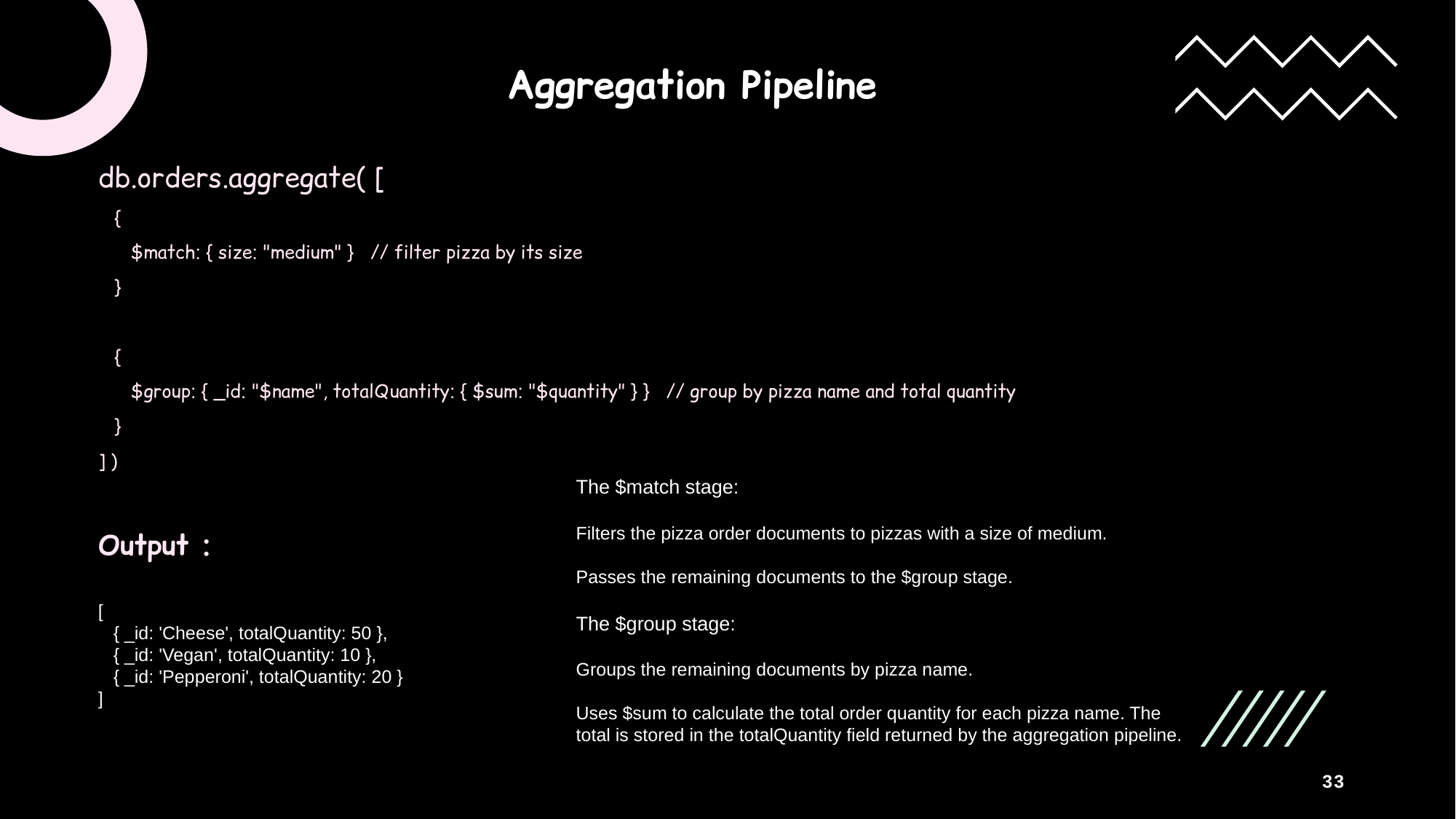

Aggregation Pipeline
db.orders.aggregate( [
   {
      $match: { size: "medium" }   // filter pizza by its size
   }

   {
      $group: { _id: "$name", totalQuantity: { $sum: "$quantity" } }   // group by pizza name and total quantity
   }
] )

Output :
The $match stage:

Filters the pizza order documents to pizzas with a size of medium.

Passes the remaining documents to the $group stage.

The $group stage:

Groups the remaining documents by pizza name.

Uses $sum to calculate the total order quantity for each pizza name. The total is stored in the totalQuantity field returned by the aggregation pipeline.

[
   { _id: 'Cheese', totalQuantity: 50 },
   { _id: 'Vegan', totalQuantity: 10 },
   { _id: 'Pepperoni', totalQuantity: 20 }
]
33